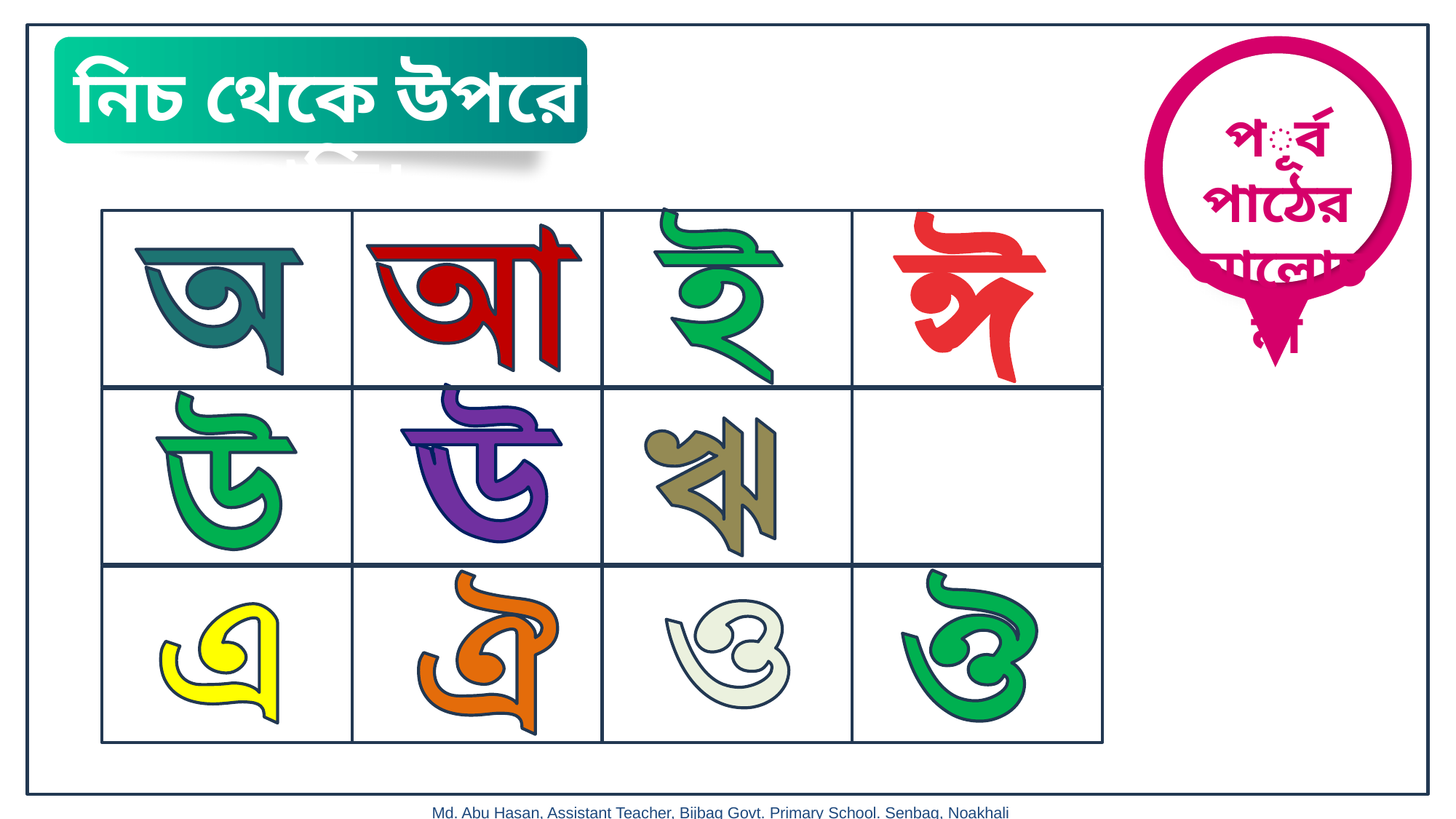

পূর্ব পাঠের আলোচনা

নিচ থেকে উপরে পড়ি।